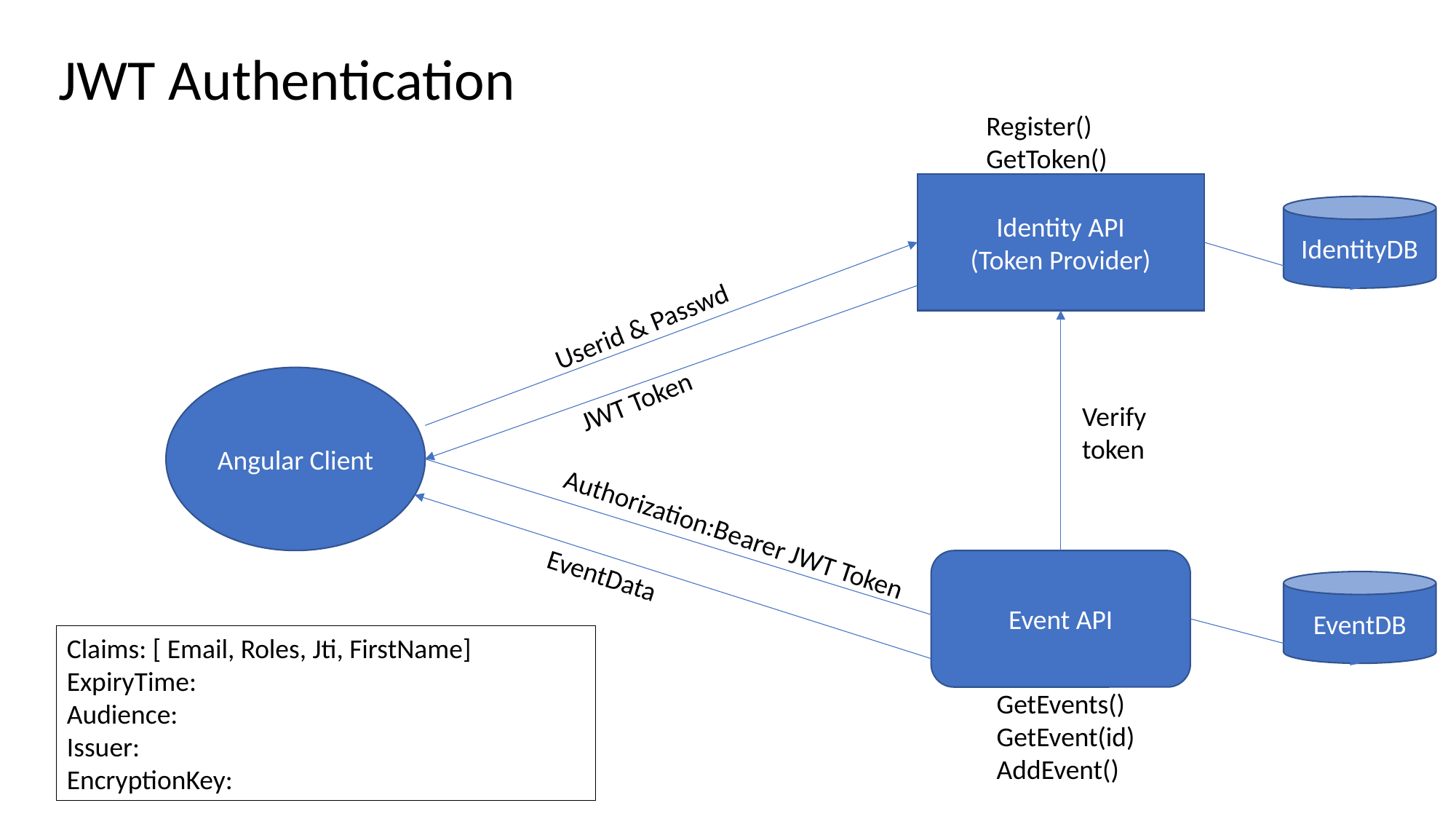

# JWT Authentication
Register()
GetToken()
Identity API
(Token Provider)
IdentityDB
Userid & Passwd
JWT Token
Angular Client
Verify token
Authorization:Bearer JWT Token
Event API
EventData
EventDB
Claims: [ Email, Roles, Jti, FirstName]
ExpiryTime:
Audience:
Issuer:
EncryptionKey:
GetEvents()
GetEvent(id)
AddEvent()